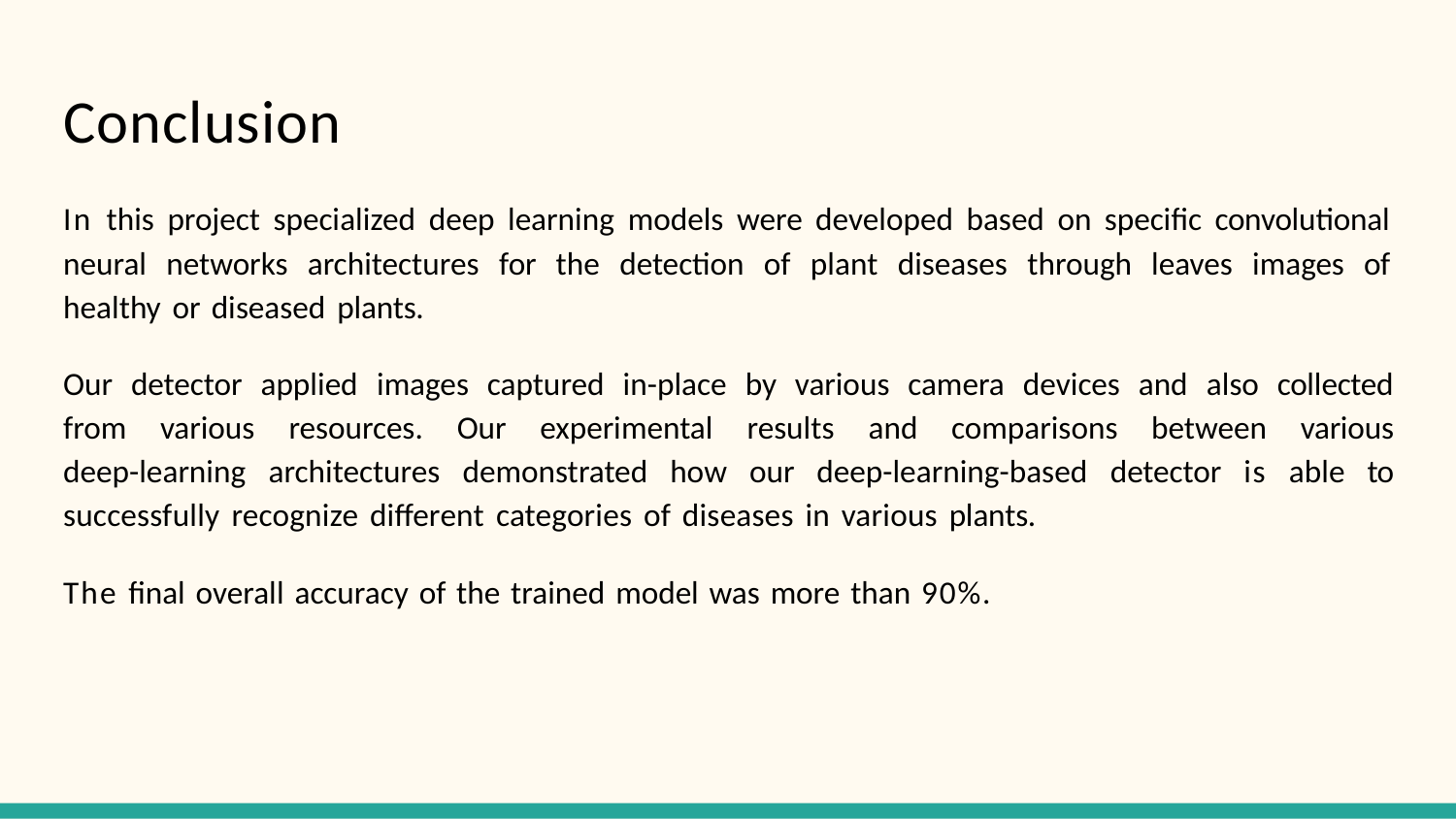

# Conclusion
In this project specialized deep learning models were developed based on specific convolutional neural  networks  architectures  for  the  detection  of  plant  diseases  through  leaves  images  of healthy or diseased plants.
Our detector applied images captured in-place by various camera devices and also collected from  various  resources.  Our  experimental  results  and  comparisons  between  various deep-learning  architectures  demonstrated  how  our  deep-learning-based  detector  is  able  to successfully recognize different categories of diseases in various plants.
The final overall accuracy of the trained model was more than 90%.